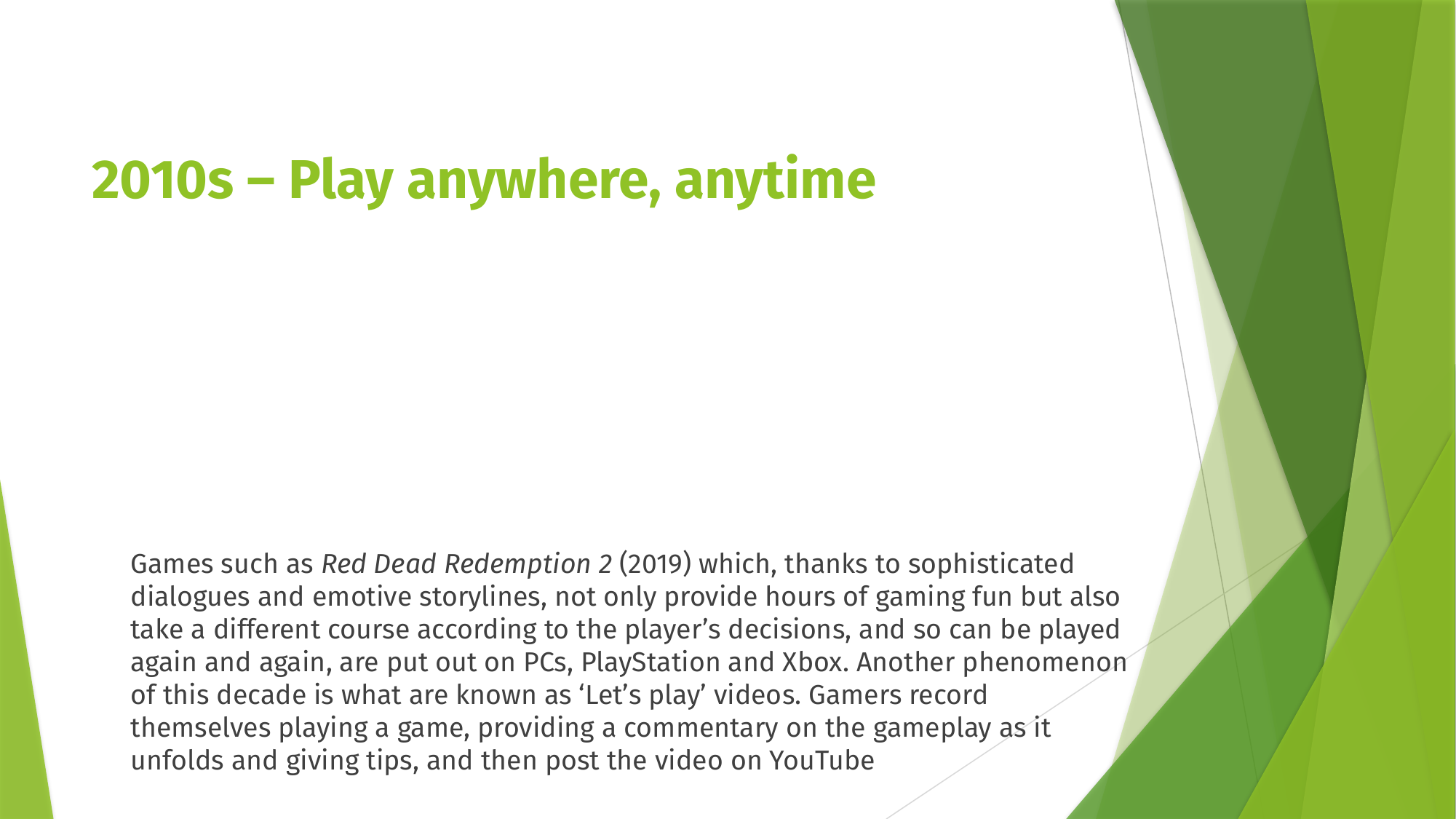

# 2010s – Play anywhere, anytime
Games such as Red Dead Redemption 2 (2019) which, thanks to sophisticated dialogues and emotive storylines, not only provide hours of gaming fun but also take a different course according to the player’s decisions, and so can be played again and again, are put out on PCs, PlayStation and Xbox. Another phenomenon of this decade is what are known as ‘Let’s play’ videos. Gamers record themselves playing a game, providing a commentary on the gameplay as it unfolds and giving tips, and then post the video on YouTube